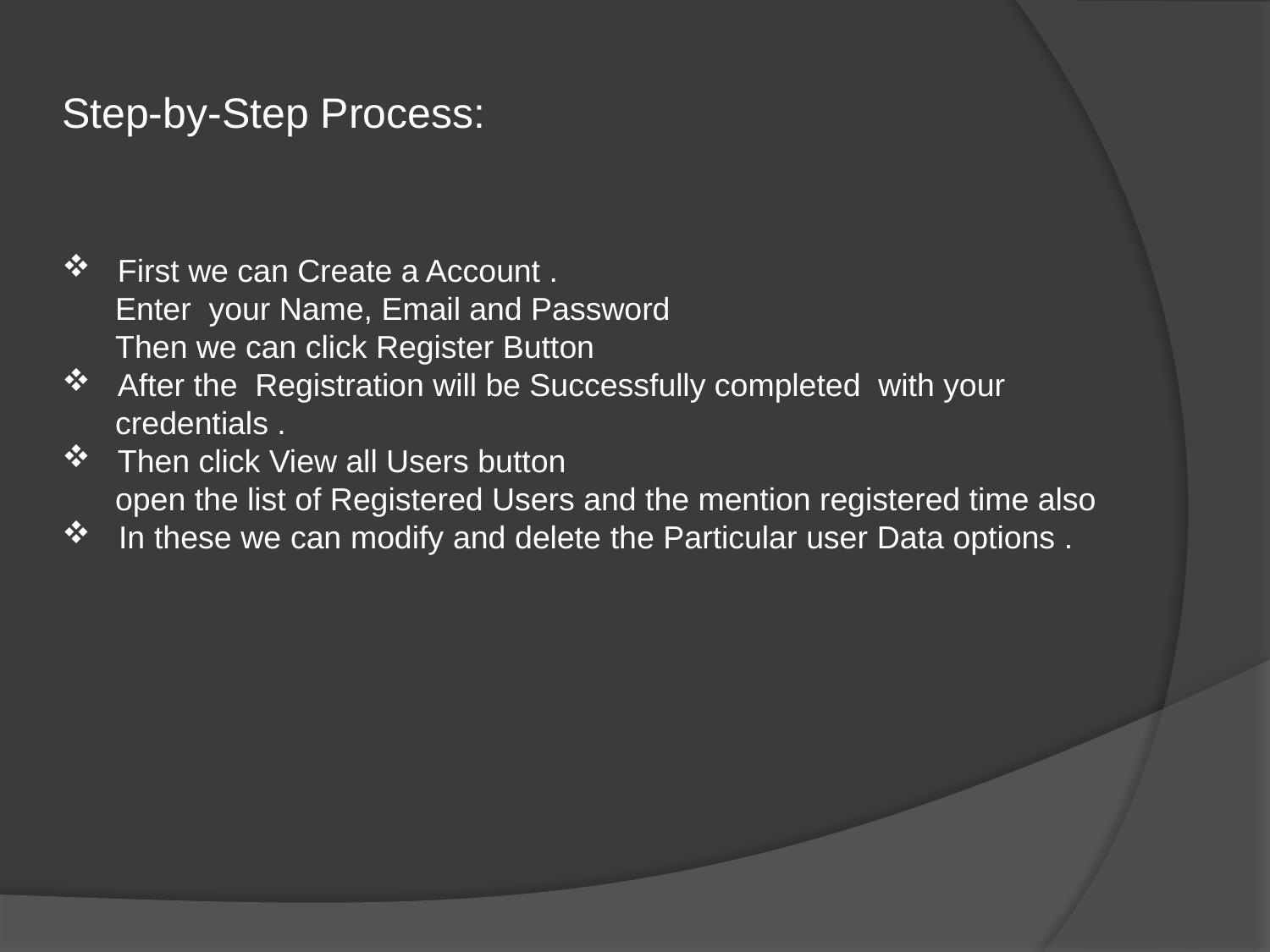

Step-by-Step Process:

   First we can Create a Account .
      Enter  your Name, Email and Password
      Then we can click Register Button
   After the  Registration will be Successfully completed  with your
      credentials .
   Then click View all Users button
      open the list of Registered Users and the mention registered time also
   In these we can modify and delete the Particular user Data options .